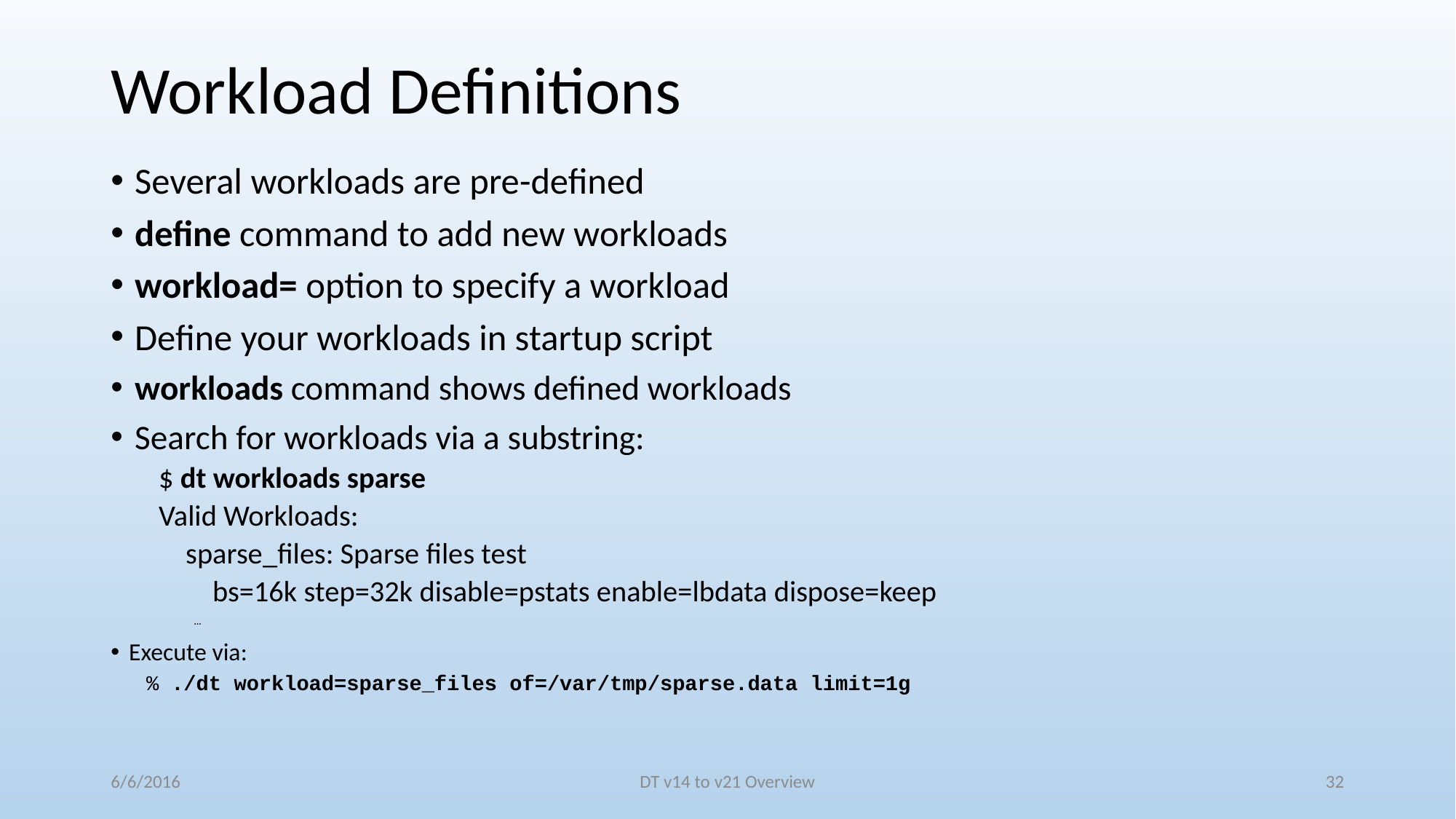

# Workload Definitions
Several workloads are pre-defined
define command to add new workloads
workload= option to specify a workload
Define your workloads in startup script
workloads command shows defined workloads
Search for workloads via a substring:
$ dt workloads sparse
Valid Workloads:
    sparse_files: Sparse files test
        bs=16k step=32k disable=pstats enable=lbdata dispose=keep
	…
Execute via:
% ./dt workload=sparse_files of=/var/tmp/sparse.data limit=1g
6/6/2016
DT v14 to v21 Overview
32